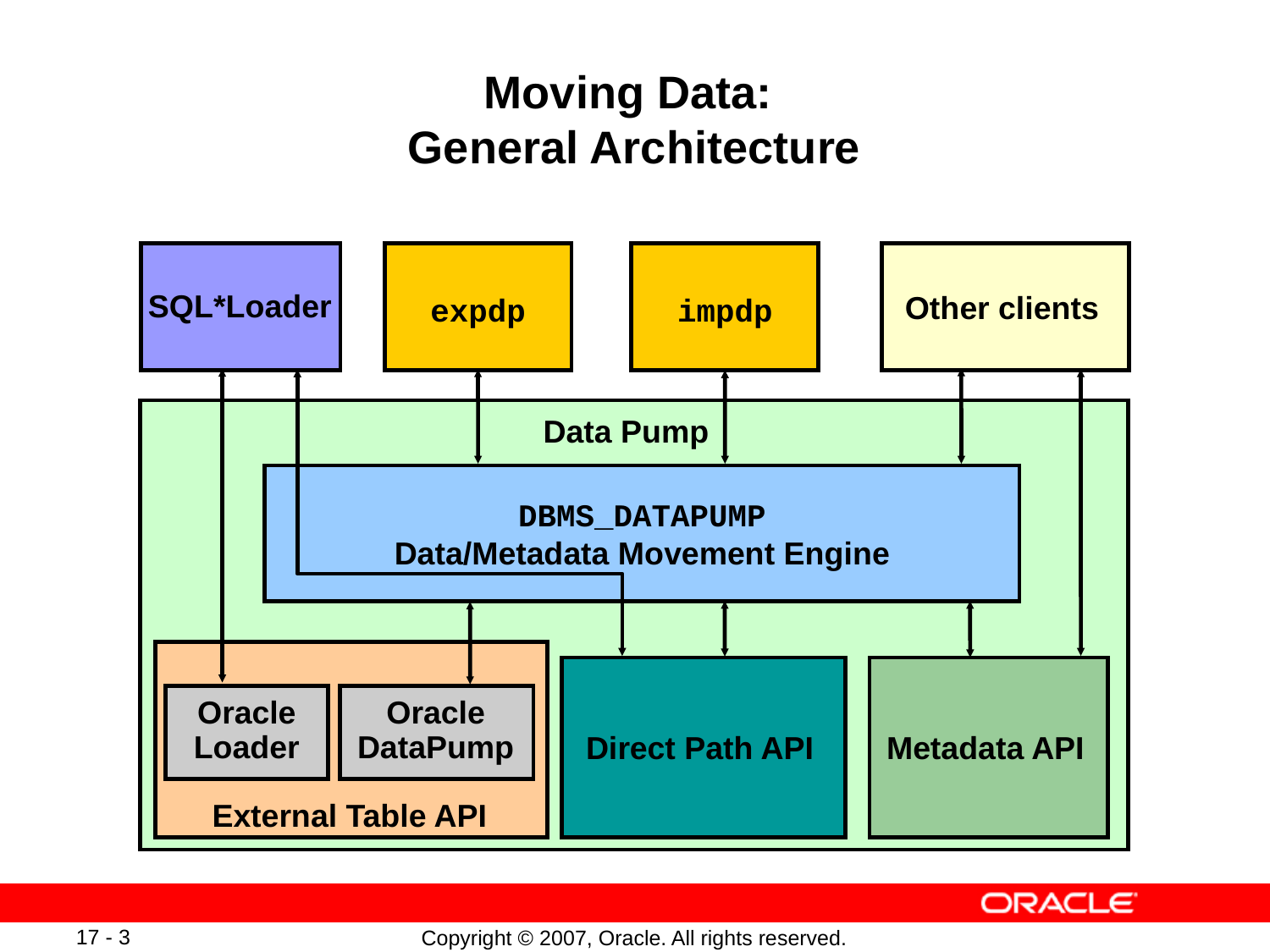

# Moving Data: General Architecture

SQL*Loader
Other clients
expdp
impdp

Data Pump
DBMS_DATAPUMP
Data/Metadata Movement Engine

Oracle
Loader
Oracle
DataPump
Direct Path API
Metadata API
External Table API